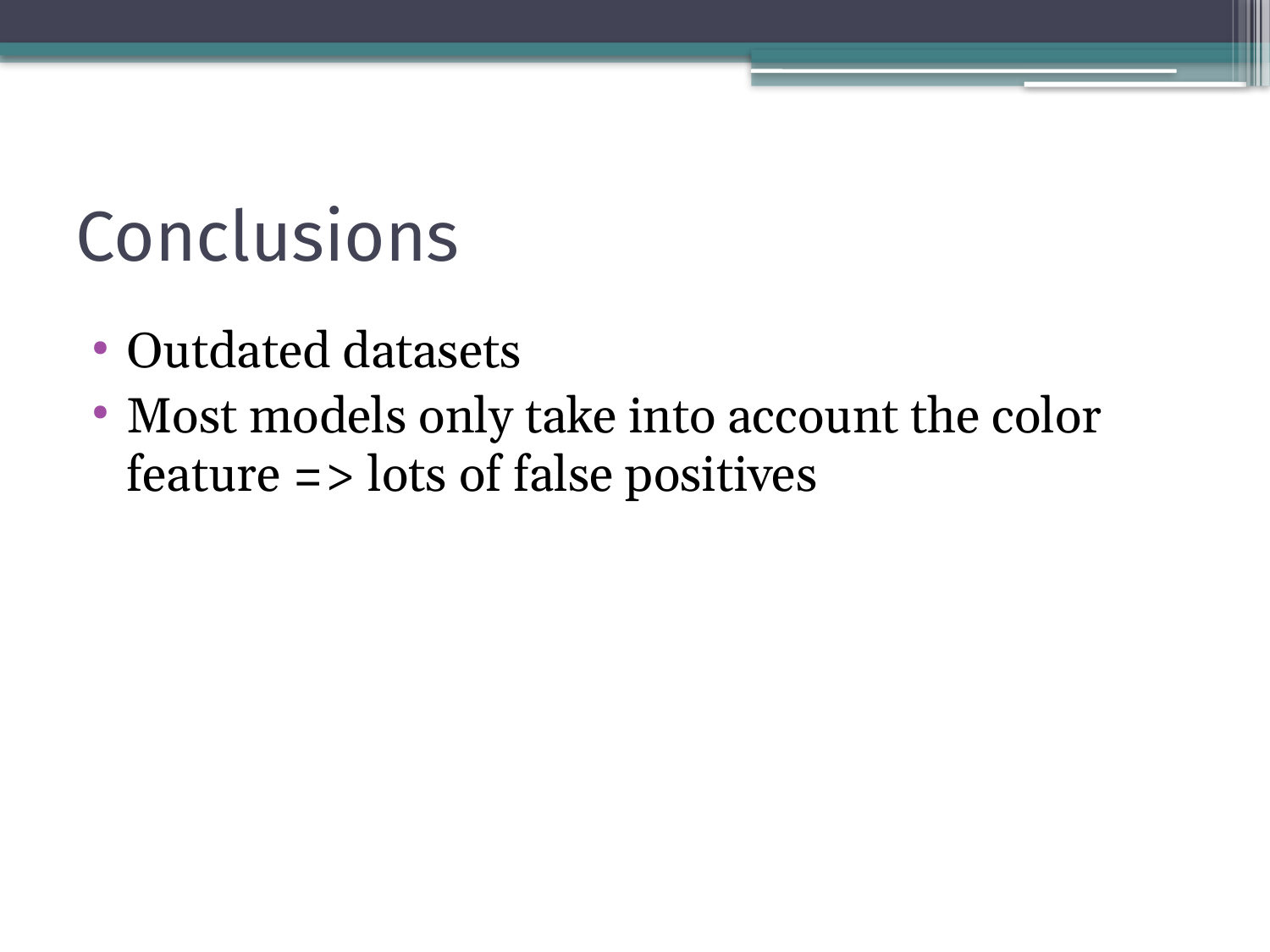

# Conclusions
Outdated datasets
Most models only take into account the color feature => lots of false positives